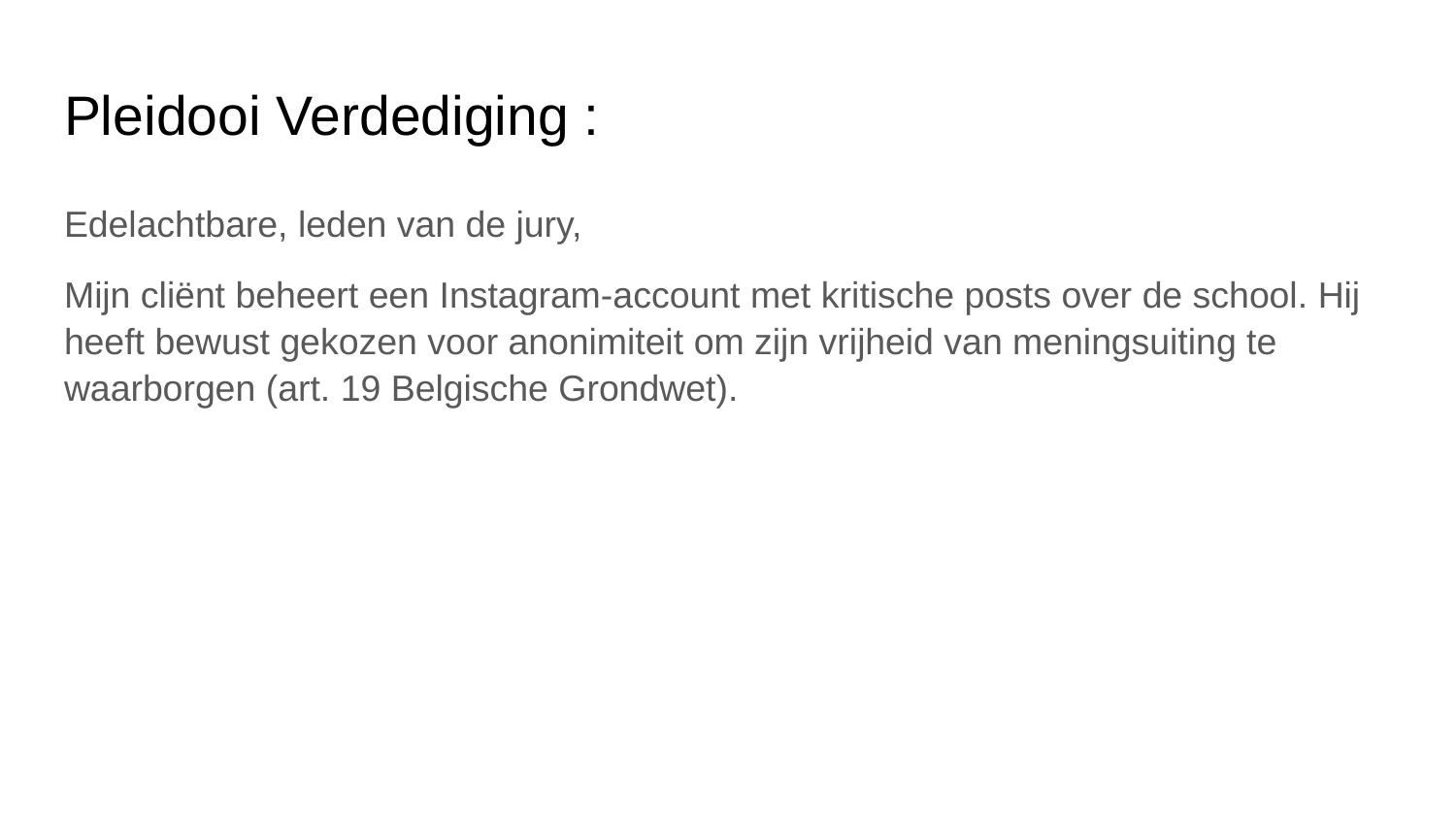

# Pleidooi Verdediging :
Edelachtbare, leden van de jury,
Mijn cliënt beheert een Instagram-account met kritische posts over de school. Hij heeft bewust gekozen voor anonimiteit om zijn vrijheid van meningsuiting te waarborgen (art. 19 Belgische Grondwet).